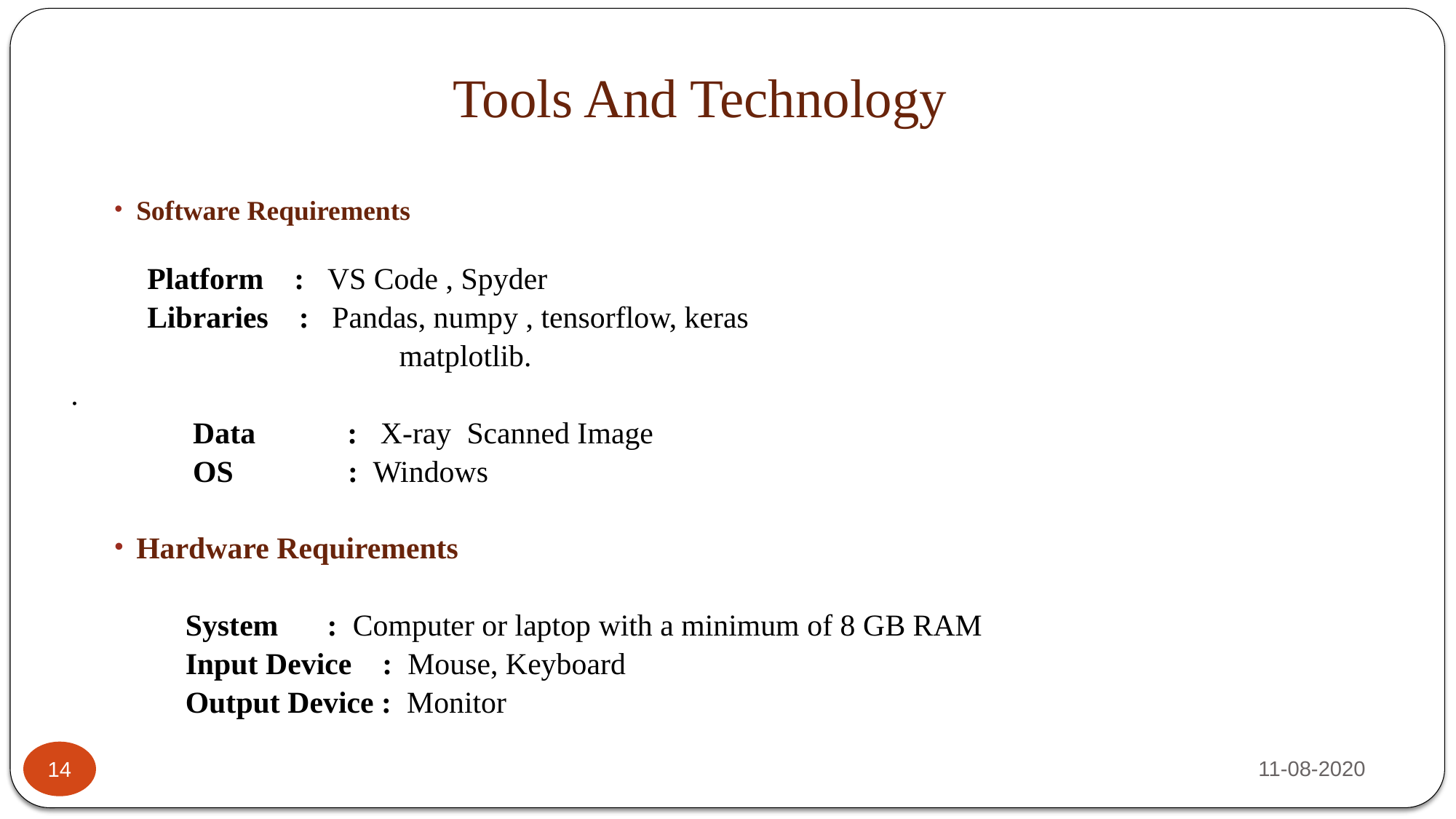

# Tools And Technology

Software Requirements

          Platform    :   VS Code , Spyder
          Libraries    :   Pandas, numpy , tensorflow, keras
                                           matplotlib.
.
                Data            :   X-ray  Scanned Image
                OS               :  Windows

Hardware Requirements

               System 	     :  Computer or laptop with a minimum of 8 GB RAM
               Input Device    :  Mouse, Keyboard
               Output Device :  Monitor

11-08-2020
14